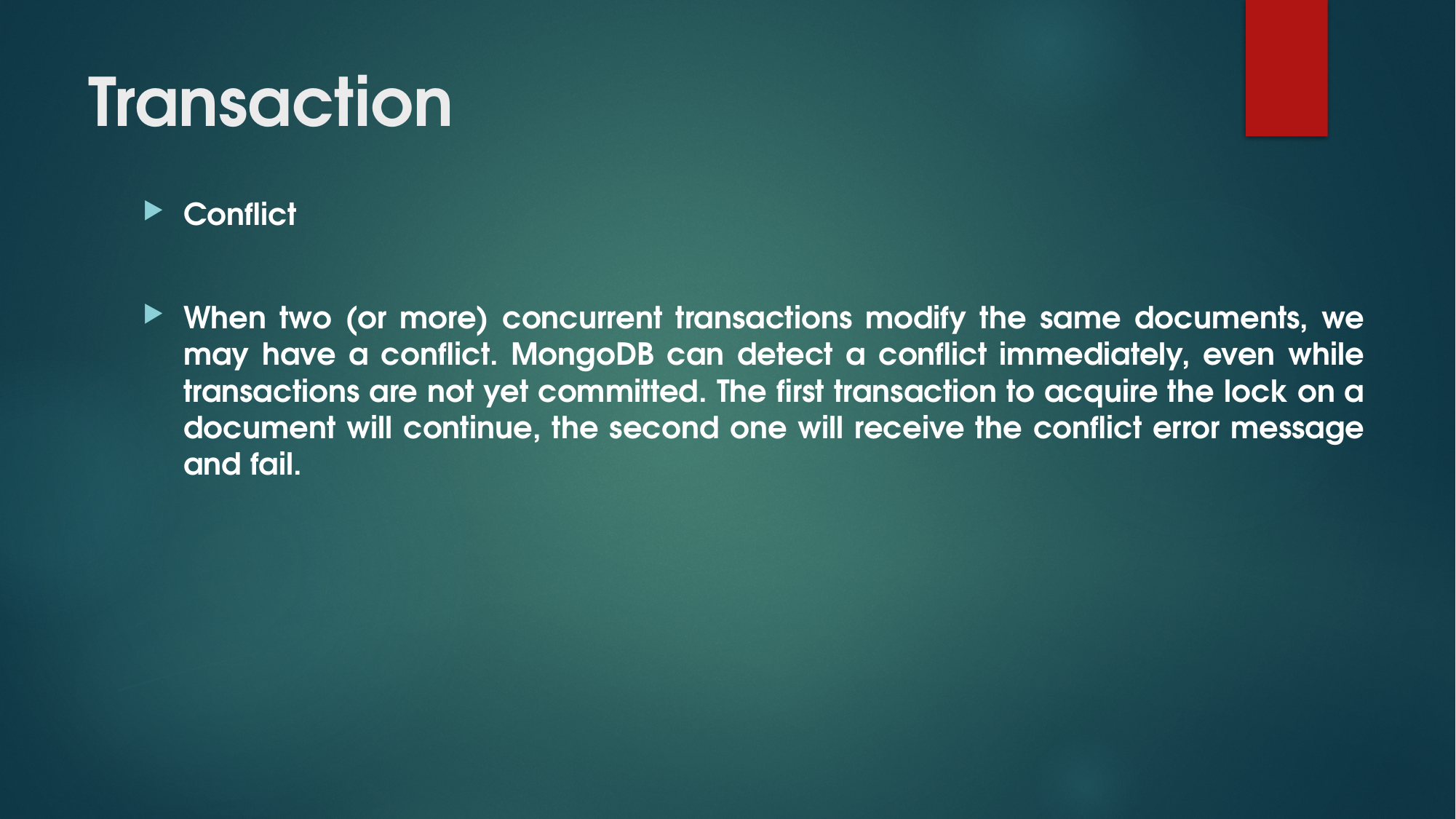

# Transaction
Conflict

When two (or more) concurrent transactions modify the same documents, we may have a conflict. MongoDB can detect a conflict immediately, even while transactions are not yet committed. The first transaction to acquire the lock on a document will continue, the second one will receive the conflict error message and fail.